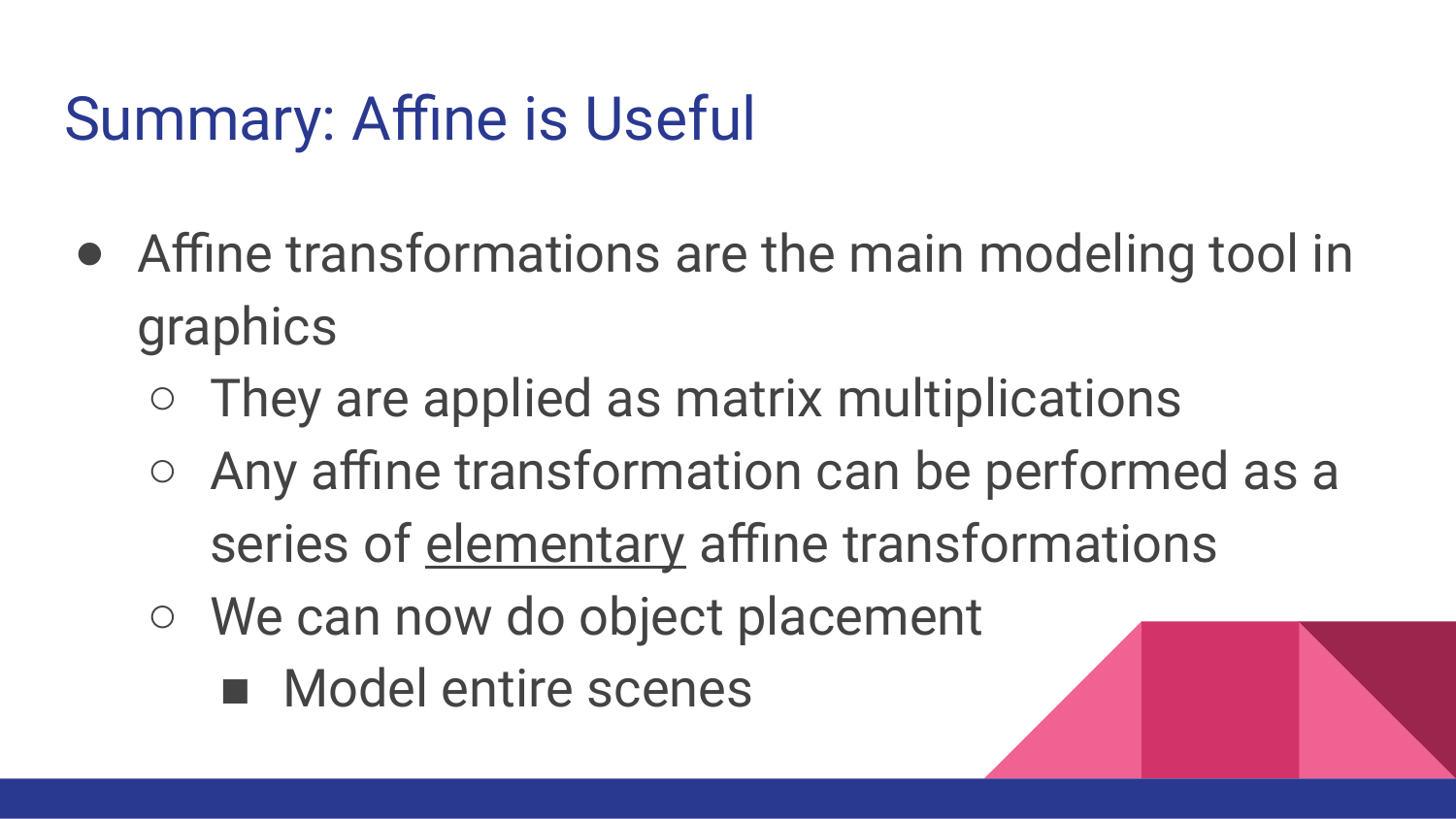

# Summary: Affine is Useful
Affine transformations are the main modeling tool in graphics
They are applied as matrix multiplications
Any affine transformation can be performed as a series of elementary affine transformations
We can now do object placement
Model entire scenes